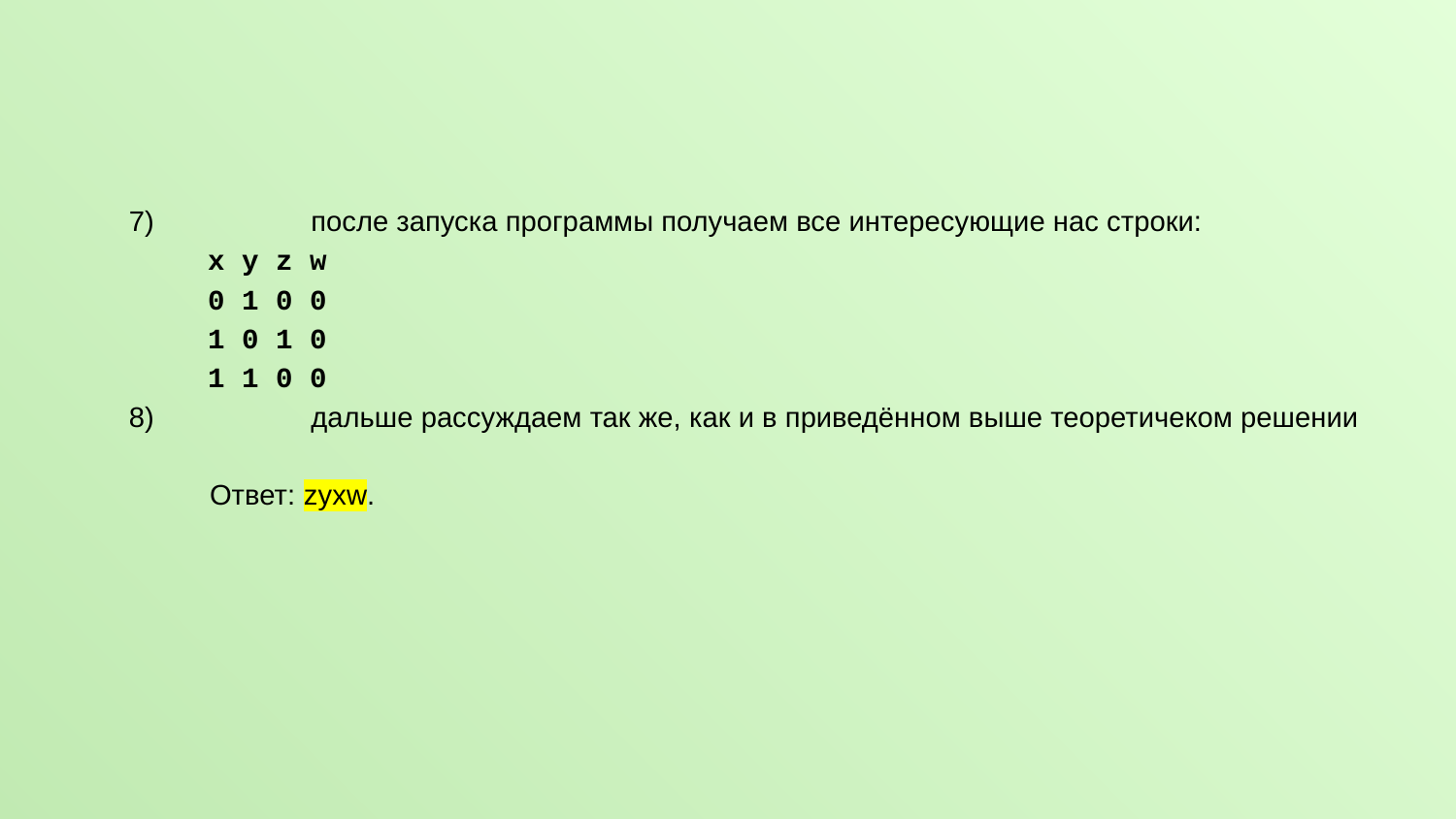

#
7)  	после запуска программы получаем все интересующие нас строки:
x y z w
0 1 0 0
1 0 1 0
1 1 0 0
8)  	дальше рассуждаем так же, как и в приведённом выше теоретичеком решении

  	Ответ: zyxw.